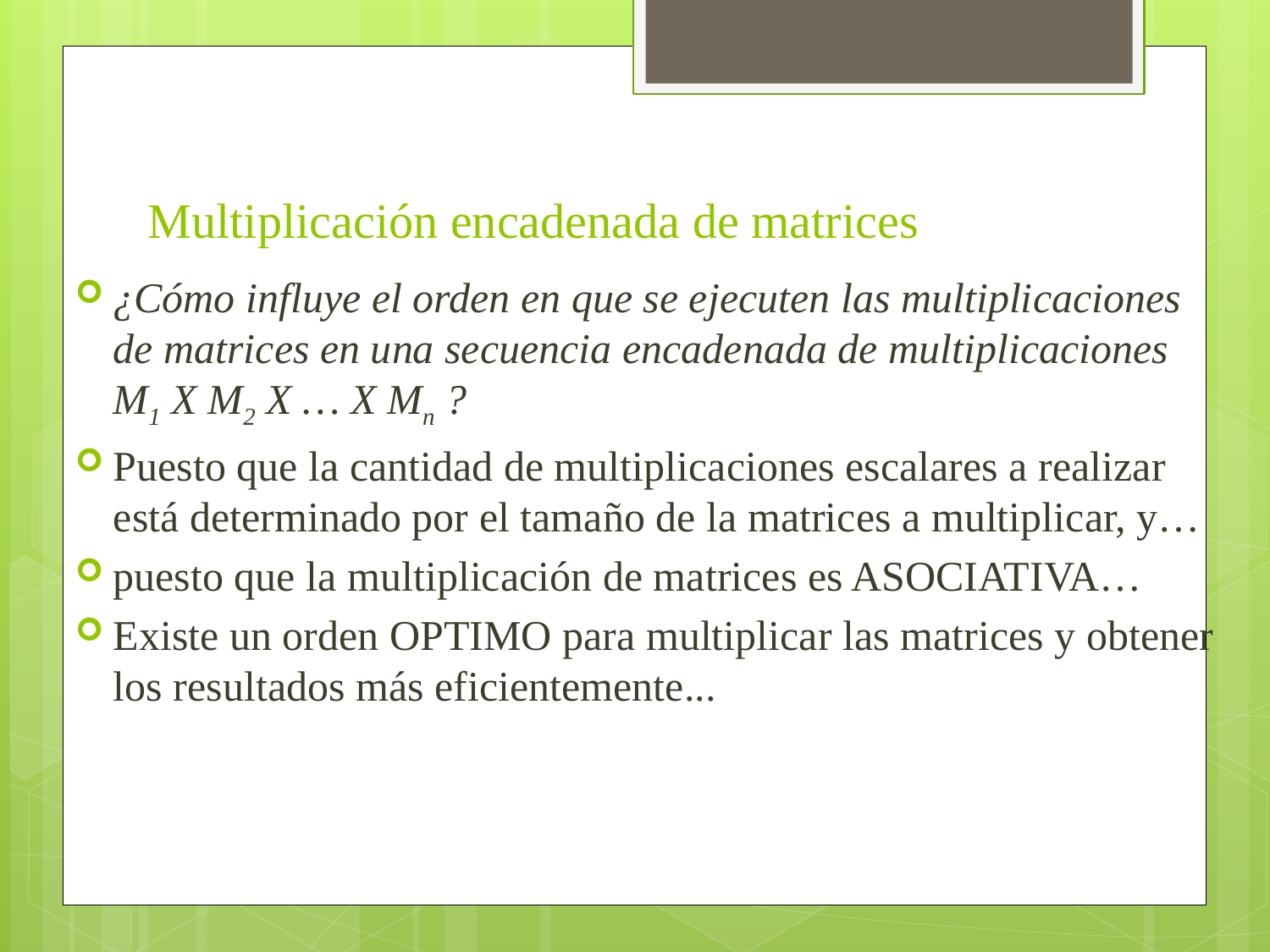

# Multiplicación encadenada de matrices
¿Cómo influye el orden en que se ejecuten las multiplicaciones de matrices en una secuencia encadenada de multiplicaciones M1 X M2 X … X Mn ?
Puesto que la cantidad de multiplicaciones escalares a realizar está determinado por el tamaño de la matrices a multiplicar, y…
puesto que la multiplicación de matrices es ASOCIATIVA…
Existe un orden OPTIMO para multiplicar las matrices y obtener los resultados más eficientemente...